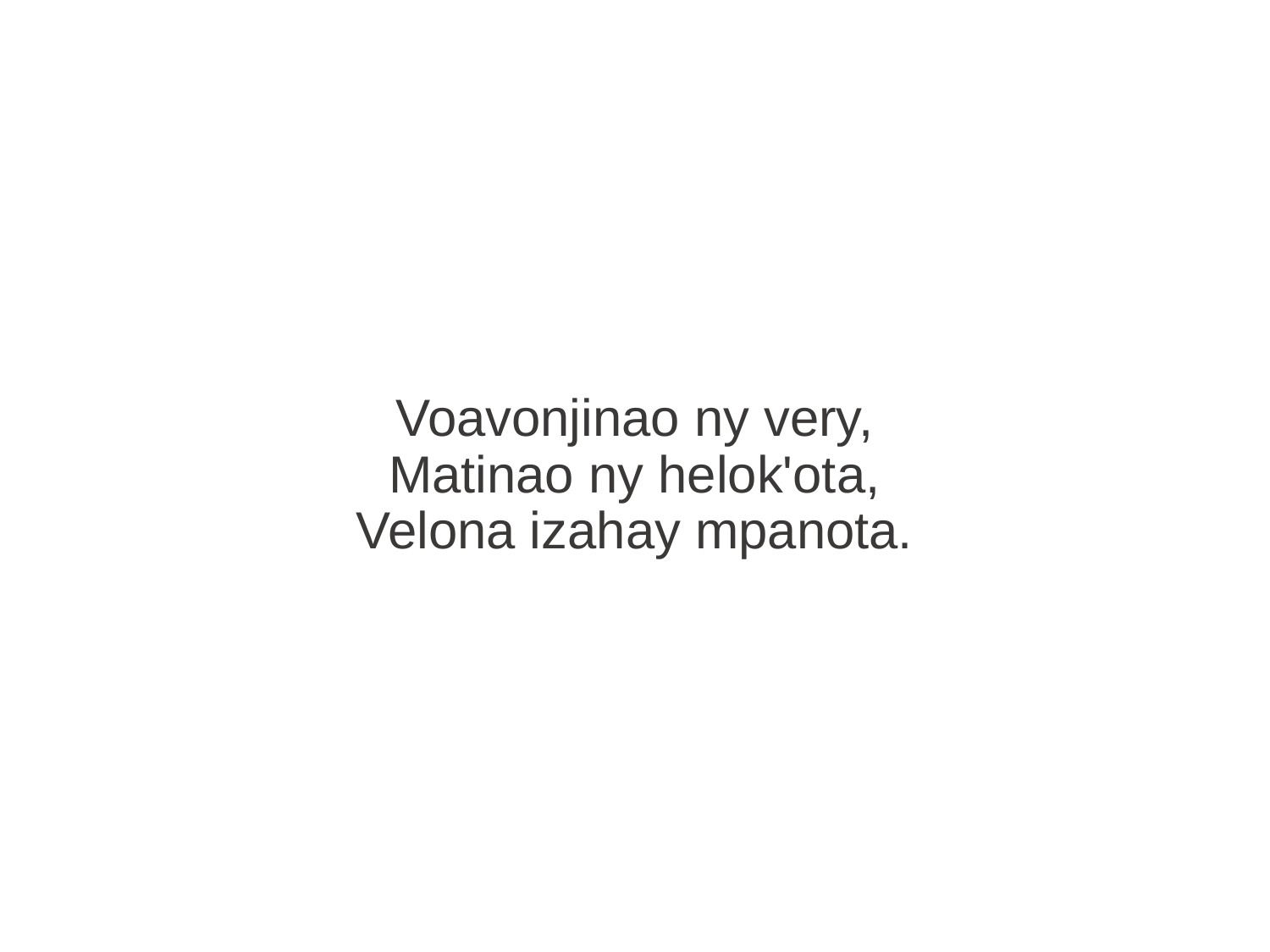

Voavonjinao ny very,
Matinao ny helok'ota,
Velona izahay mpanota.